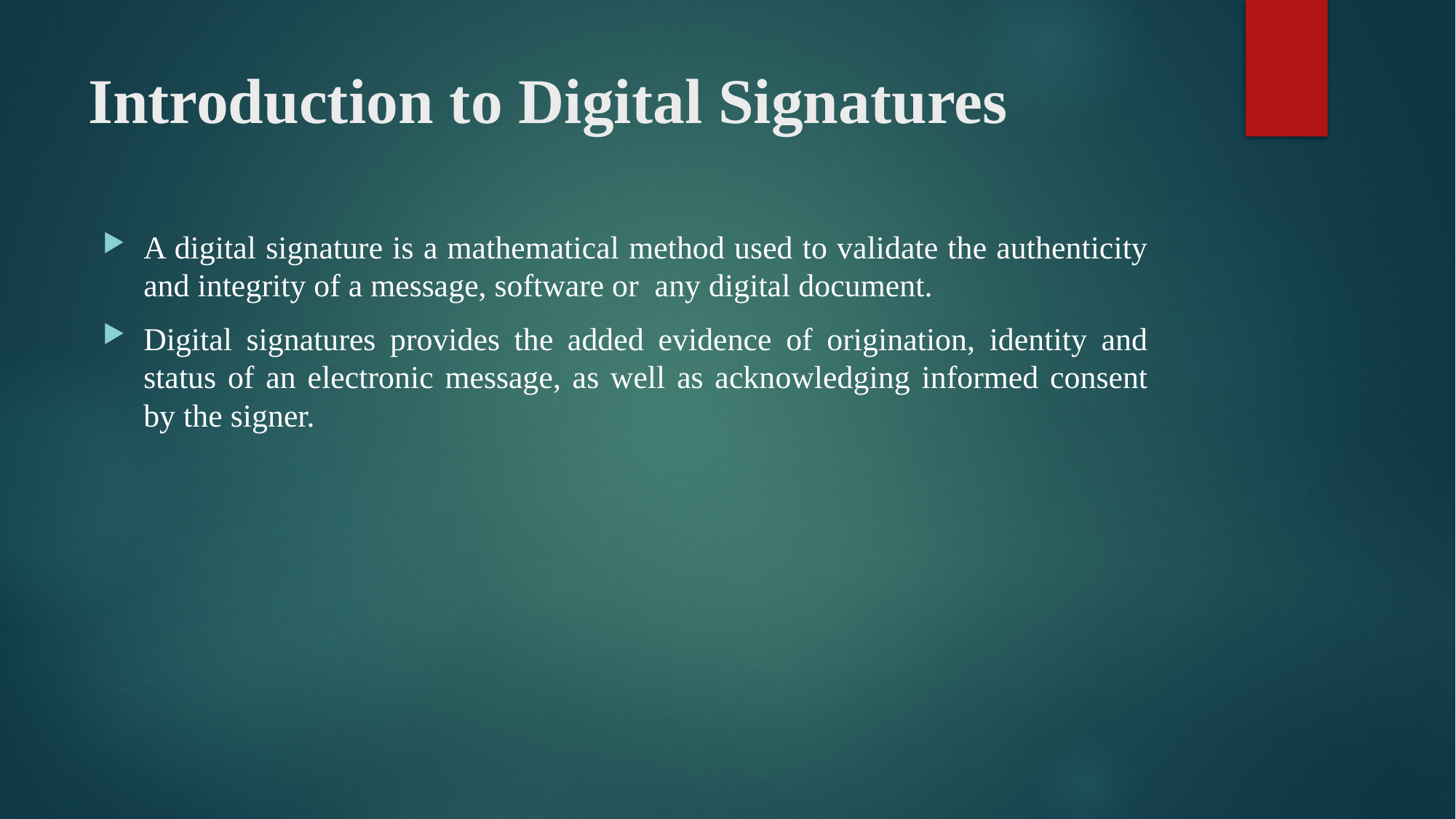

# Introduction to Digital Signatures
A digital signature is a mathematical method used to validate the authenticity and integrity of a message, software or  any digital document.
Digital signatures provides the added evidence of origination, identity and status of an electronic message, as well as acknowledging informed consent by the signer.